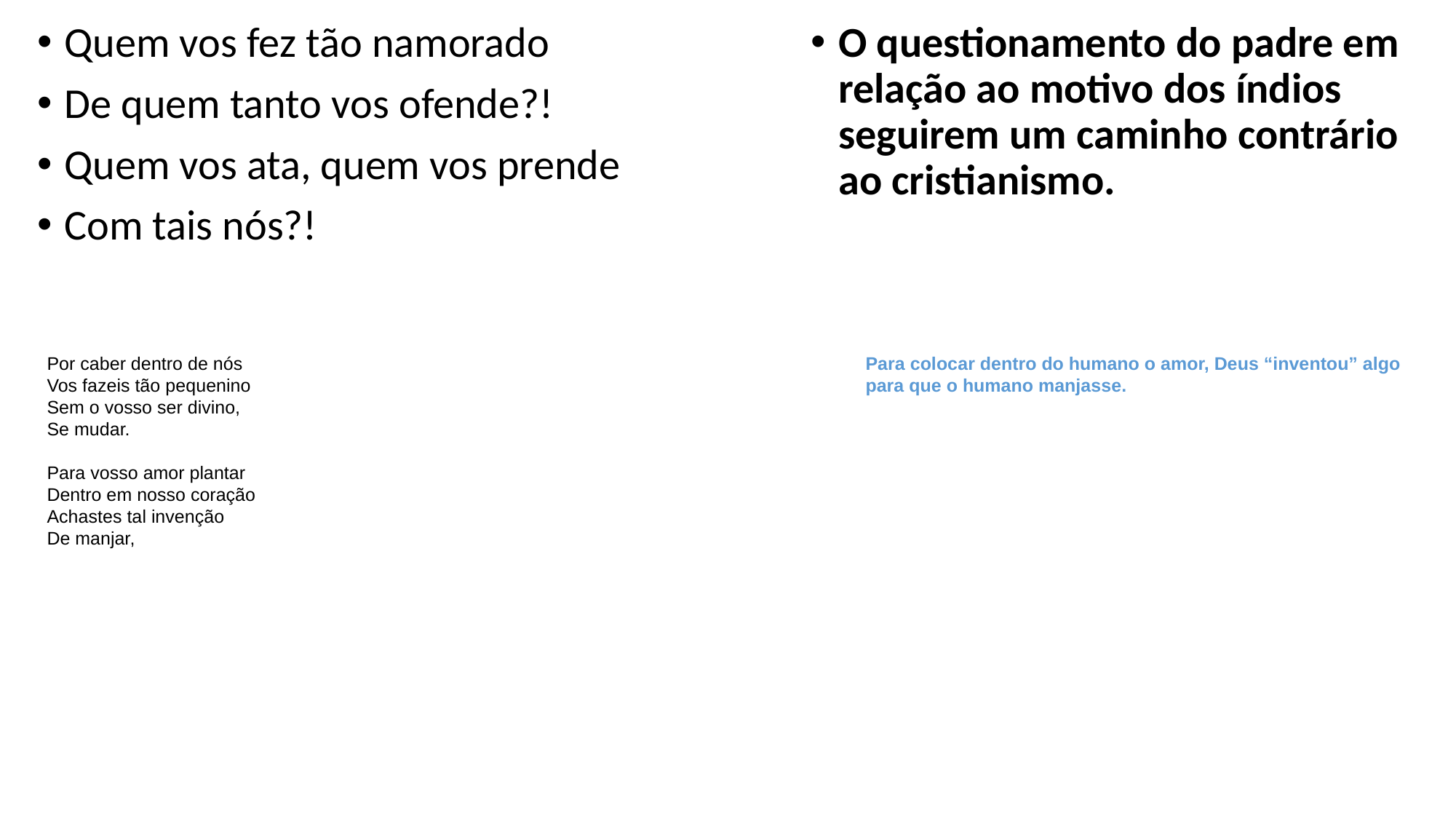

Quem vos fez tão namorado
De quem tanto vos ofende?!
Quem vos ata, quem vos prende
Com tais nós?!

O questionamento do padre em relação ao motivo dos índios seguirem um caminho contrário ao cristianismo.
Por caber dentro de nós
Vos fazeis tão pequenino
Sem o vosso ser divino,
Se mudar.

Para vosso amor plantar
Dentro em nosso coração
Achastes tal invenção
De manjar,
Para colocar dentro do humano o amor, Deus “inventou” algo para que o humano manjasse.